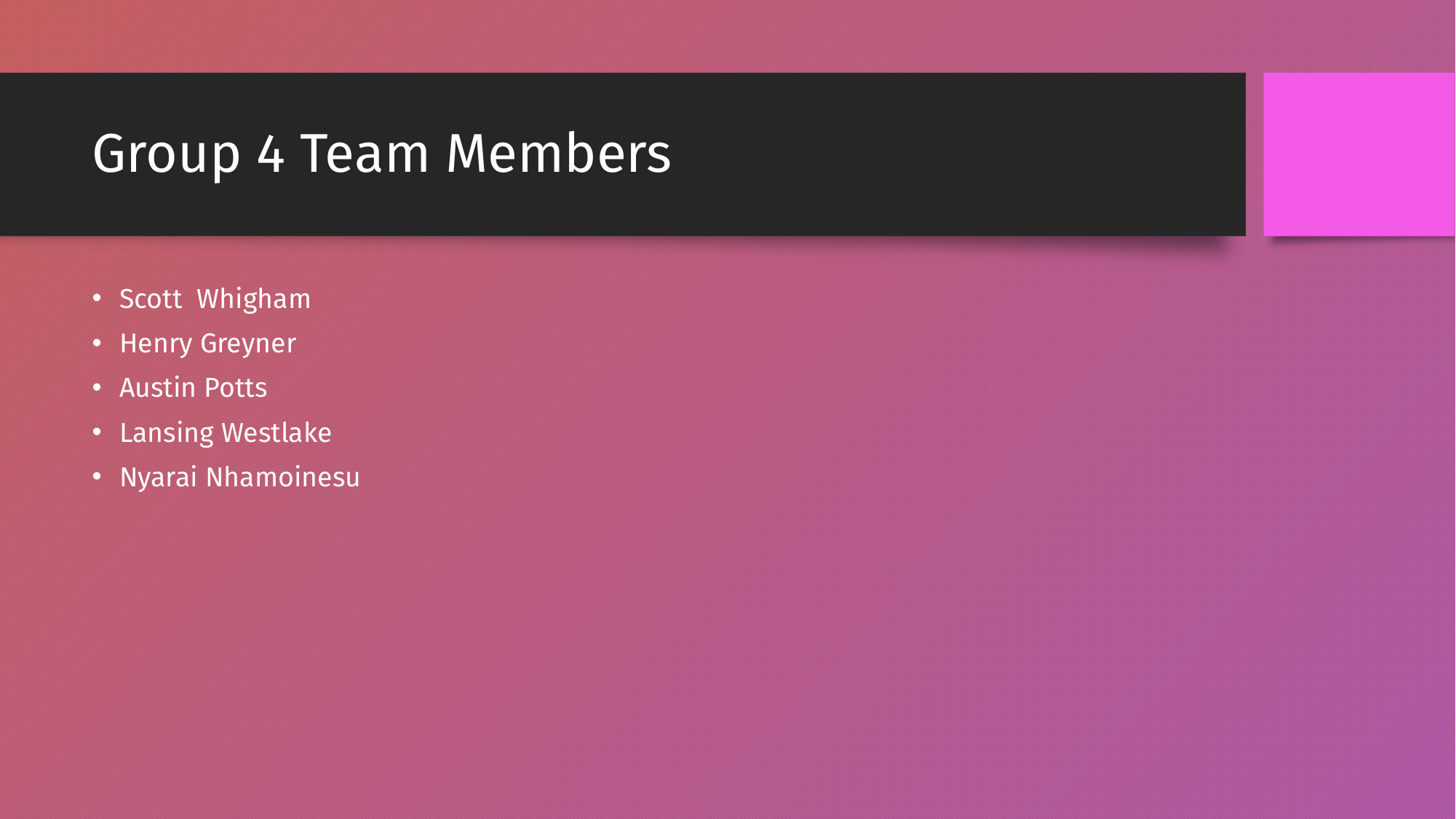

# Group 4 Team Members
Scott  Whigham
Henry Greyner
Austin Potts
Lansing Westlake
Nyarai Nhamoinesu